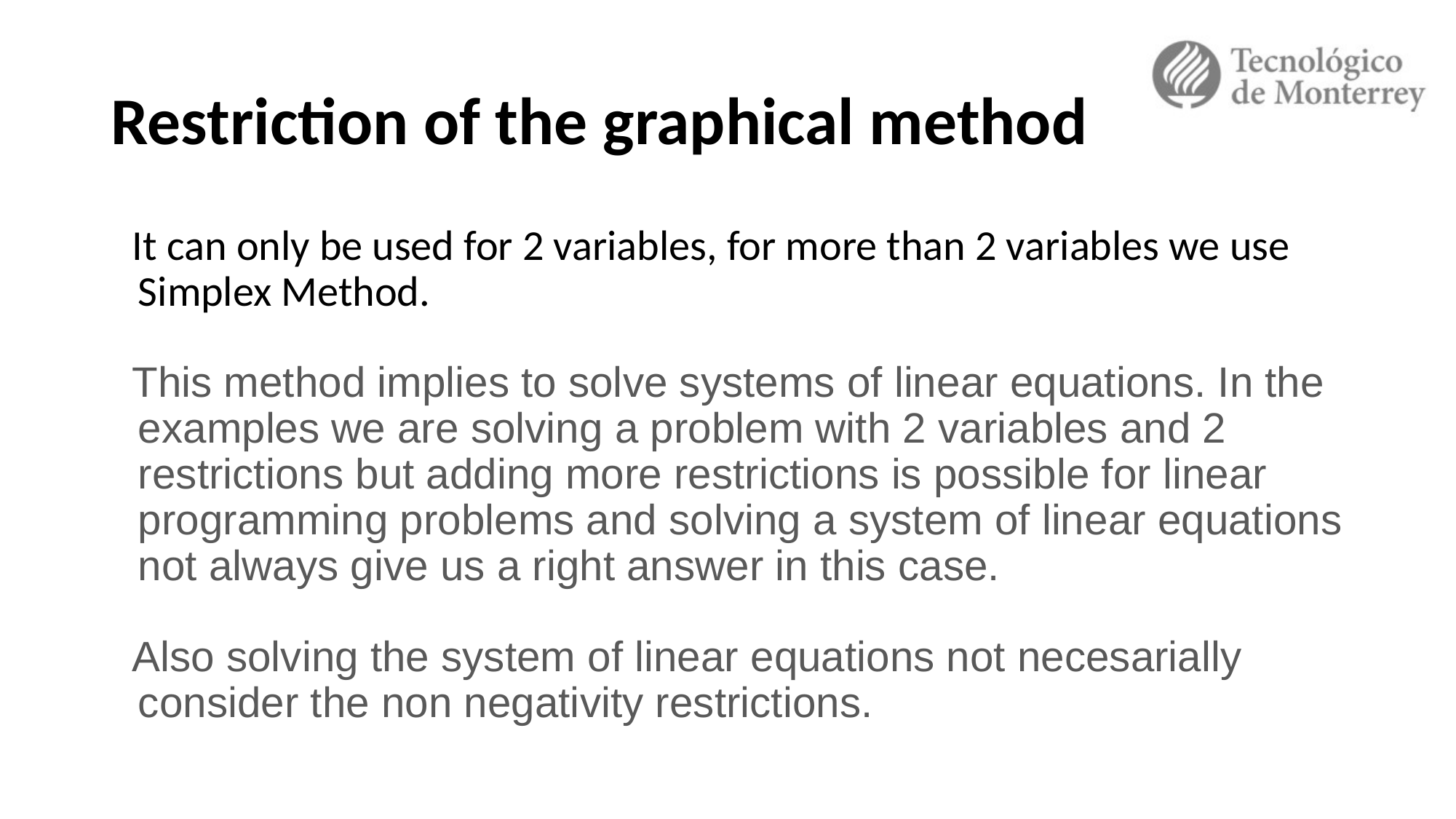

# Restriction of the graphical method
It can only be used for 2 variables, for more than 2 variables we use Simplex Method.

This method implies to solve systems of linear equations. In the examples we are solving a problem with 2 variables and 2 restrictions but adding more restrictions is possible for linear programming problems and solving a system of linear equations not always give us a right answer in this case.

Also solving the system of linear equations not necesarially consider the non negativity restrictions.